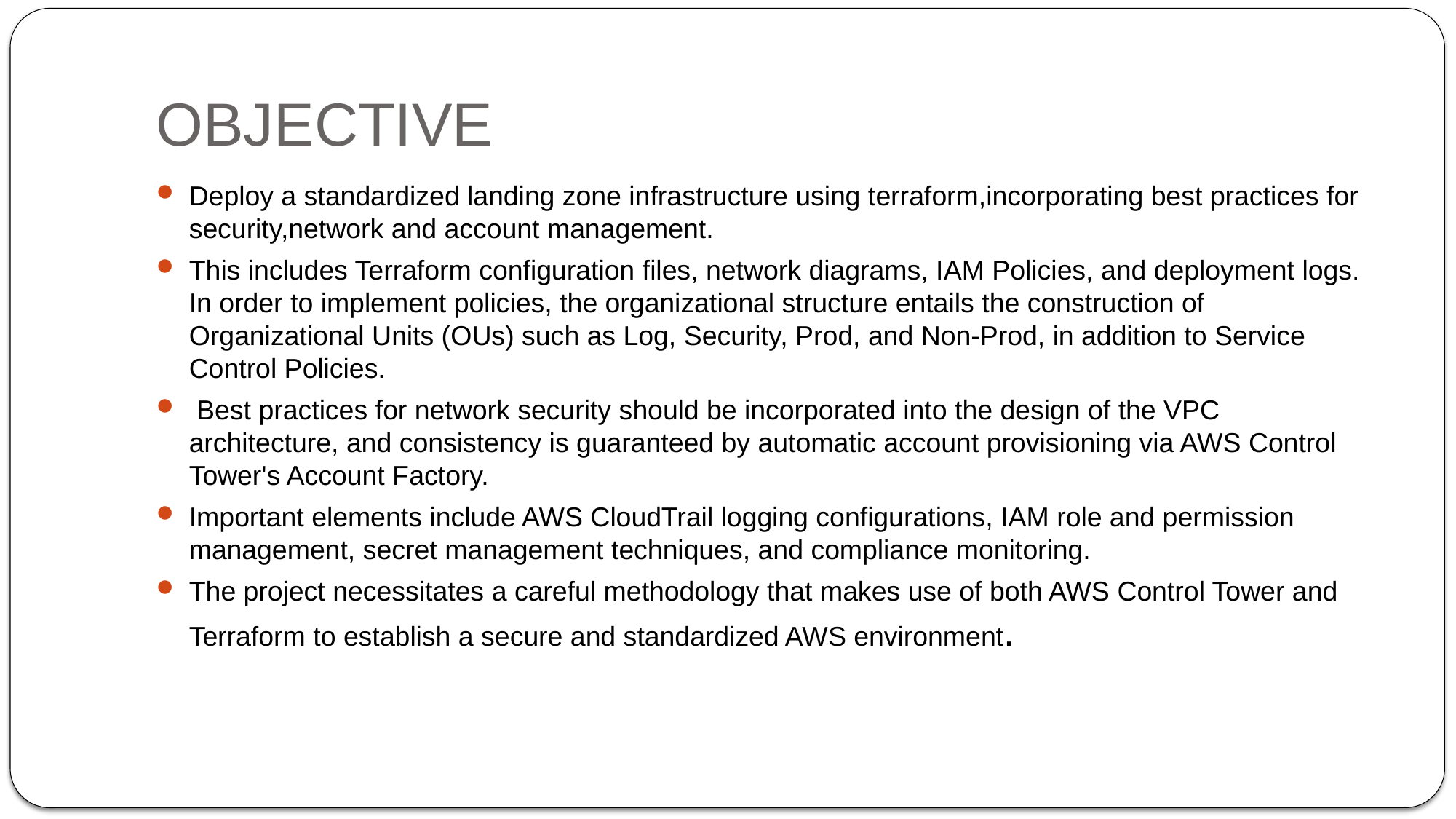

# OBJECTIVE
Deploy a standardized landing zone infrastructure using terraform,incorporating best practices for security,network and account management.
This includes Terraform configuration files, network diagrams, IAM Policies, and deployment logs. In order to implement policies, the organizational structure entails the construction of Organizational Units (OUs) such as Log, Security, Prod, and Non-Prod, in addition to Service Control Policies.
 Best practices for network security should be incorporated into the design of the VPC architecture, and consistency is guaranteed by automatic account provisioning via AWS Control Tower's Account Factory.
Important elements include AWS CloudTrail logging configurations, IAM role and permission management, secret management techniques, and compliance monitoring.
The project necessitates a careful methodology that makes use of both AWS Control Tower and Terraform to establish a secure and standardized AWS environment.